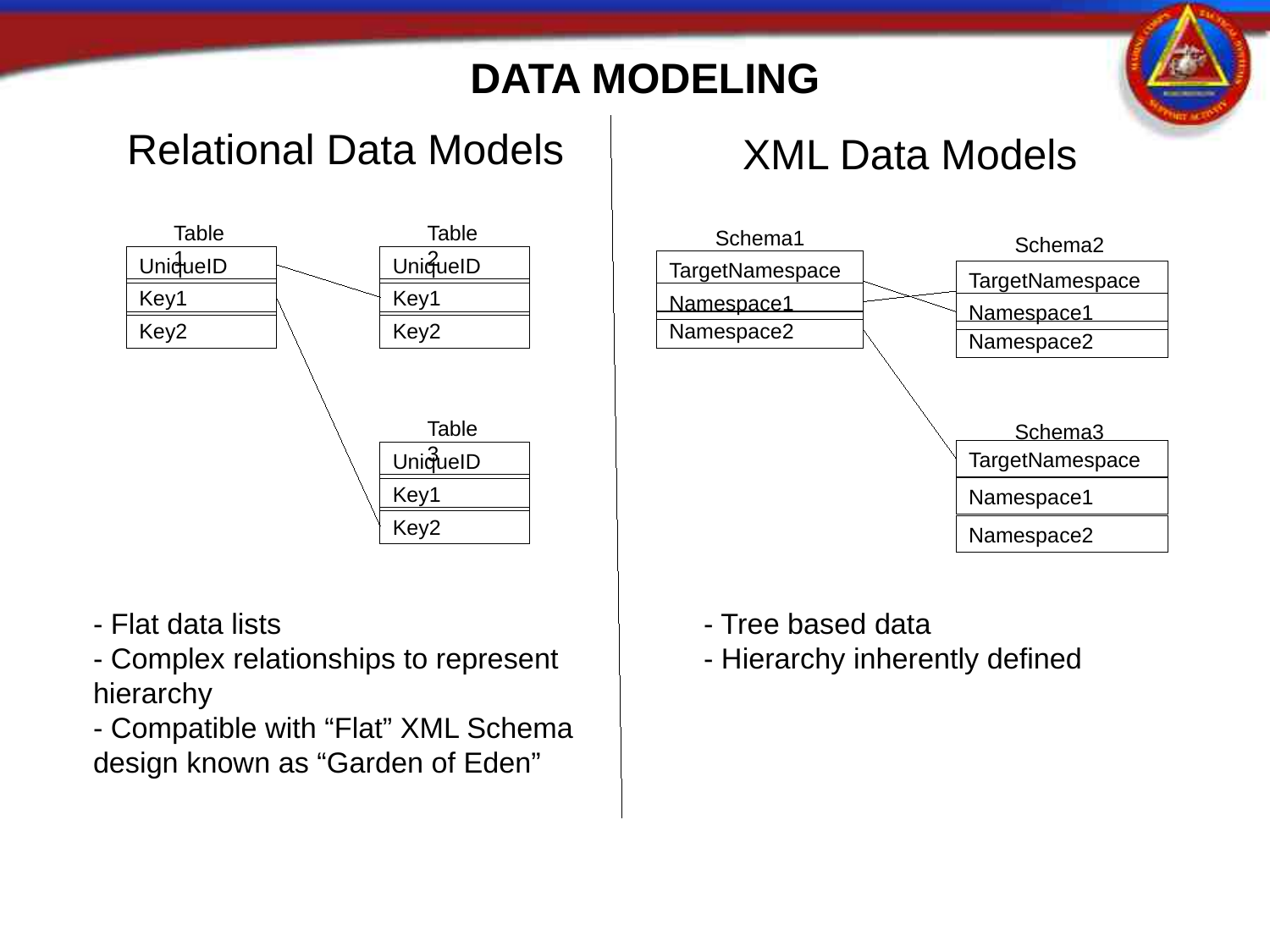

DATA MODELING

Relational Data Models
XML Data Models
Table1
Table2
Schema1
Schema2
UniqueID
UniqueID
TargetNamespace
TargetNamespace
Key1
Key1
Namespace1
Namespace1
Namespace2
Key2
Key2
Namespace2
Table3
Schema3
TargetNamespace
UniqueID
Key1
Namespace1
Key2
Namespace2
- Flat data lists
- Complex relationships to represent hierarchy
- Compatible with “Flat” XML Schema design known as “Garden of Eden”
- Tree based data
- Hierarchy inherently defined